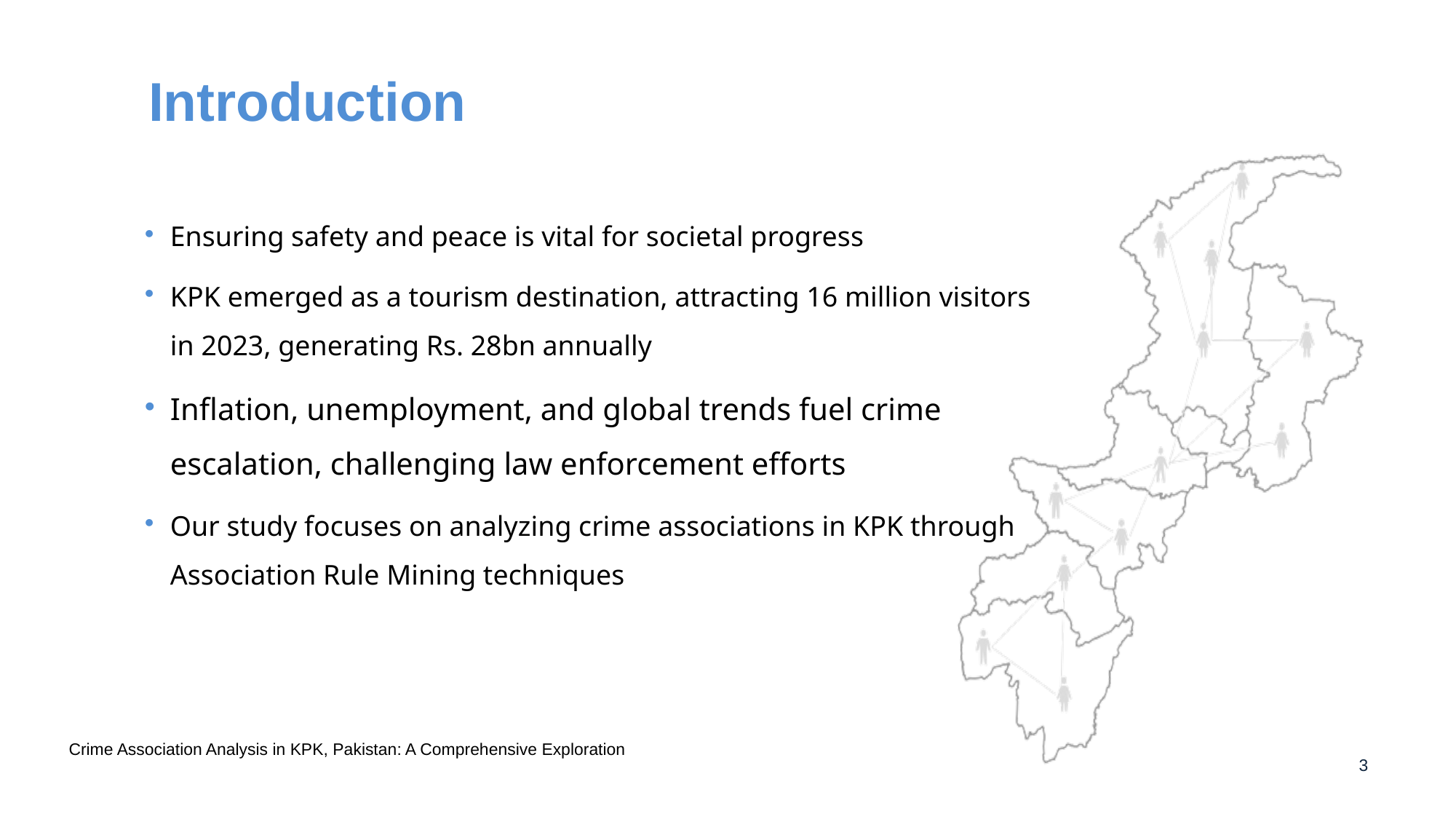

# Introduction

Ensuring safety and peace is vital for societal progress
KPK emerged as a tourism destination, attracting 16 million visitors in 2023, generating Rs. 28bn annually
Inflation, unemployment, and global trends fuel crime escalation, challenging law enforcement efforts
Our study focuses on analyzing crime associations in KPK through Association Rule Mining techniques
Crime Association Analysis in KPK, Pakistan: A Comprehensive Exploration
3